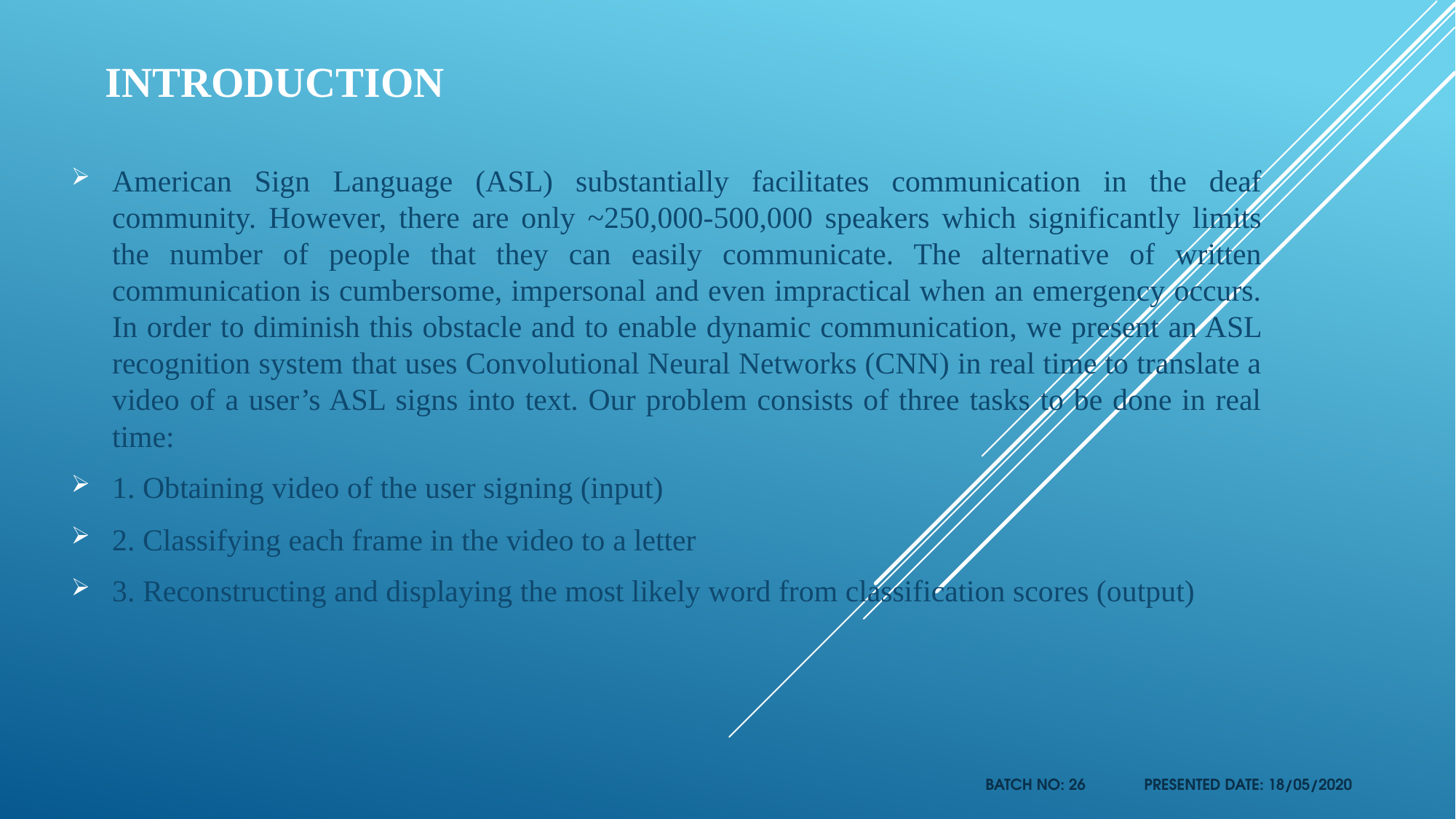

# INTRODUCTION
American Sign Language (ASL) substantially facilitates communication in the deaf community. However, there are only ~250,000-500,000 speakers which significantly limits the number of people that they can easily communicate. The alternative of written communication is cumbersome, impersonal and even impractical when an emergency occurs. In order to diminish this obstacle and to enable dynamic communication, we present an ASL recognition system that uses Convolutional Neural Networks (CNN) in real time to translate a video of a user’s ASL signs into text. Our problem consists of three tasks to be done in real time:
1. Obtaining video of the user signing (input)
2. Classifying each frame in the video to a letter
3. Reconstructing and displaying the most likely word from classification scores (output)
BATCH NO: 26              PRESENTED DATE: 18/05/2020